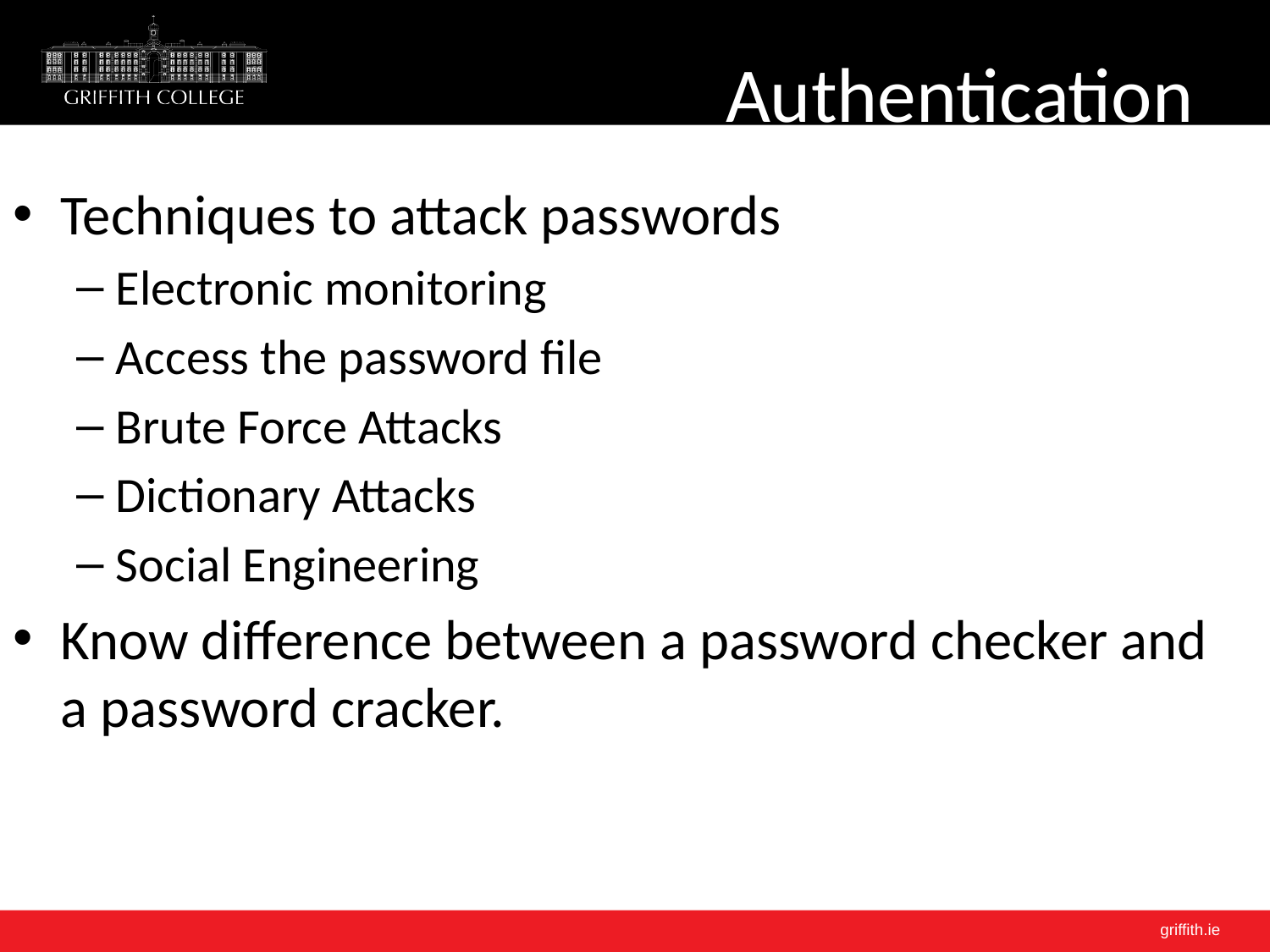

# Authentication
Techniques to attack passwords
Electronic monitoring
Access the password file
Brute Force Attacks
Dictionary Attacks
Social Engineering
Know difference between a password checker and a password cracker.